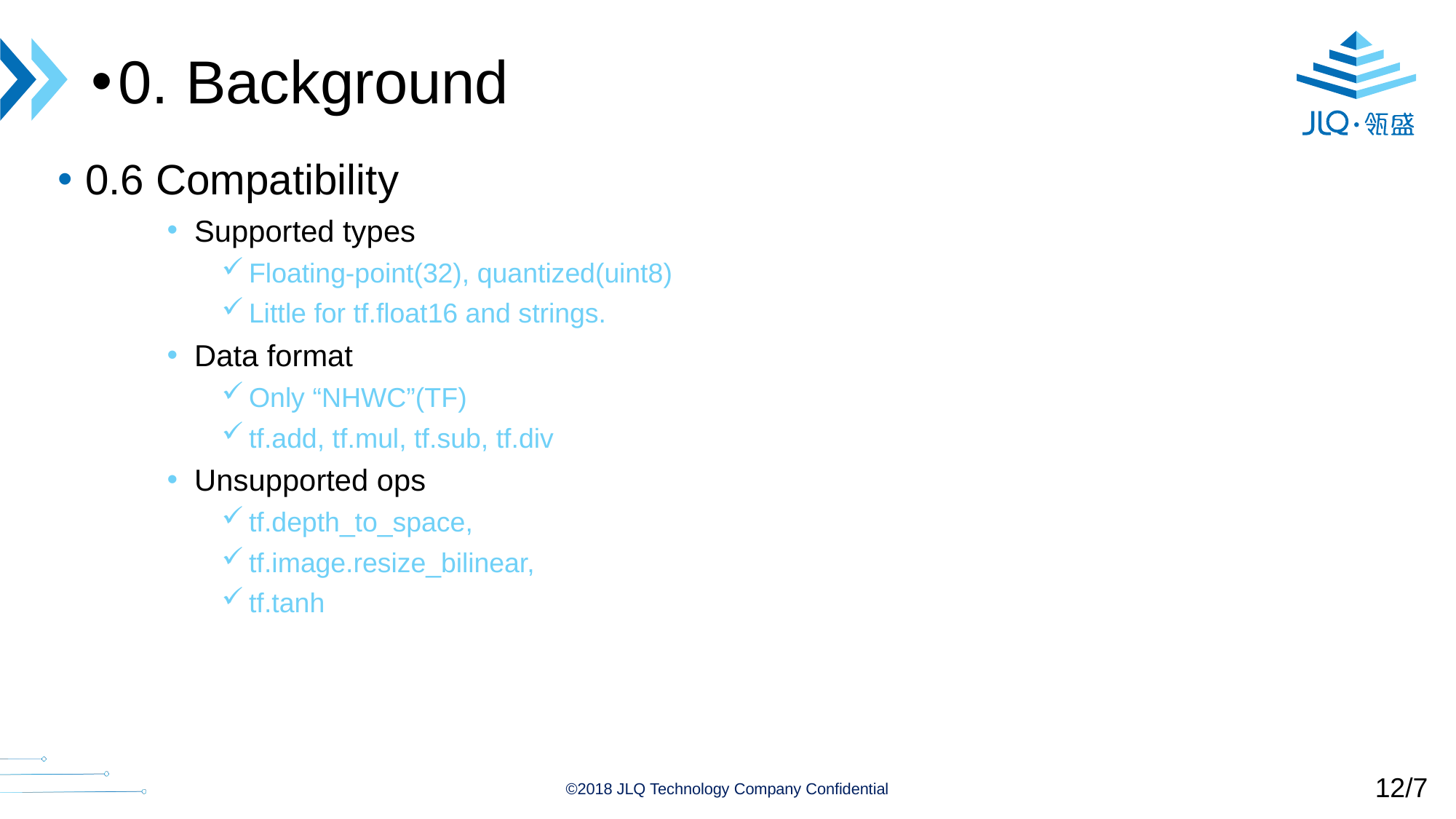

0. Background

0.6 Compatibility
Supported types
Floating-point(32), quantized(uint8)
Little for tf.float16 and strings.
Data format
Only “NHWC”(TF)
tf.add, tf.mul, tf.sub, tf.div
Unsupported ops
tf.depth_to_space,
tf.image.resize_bilinear,
tf.tanh
12/7